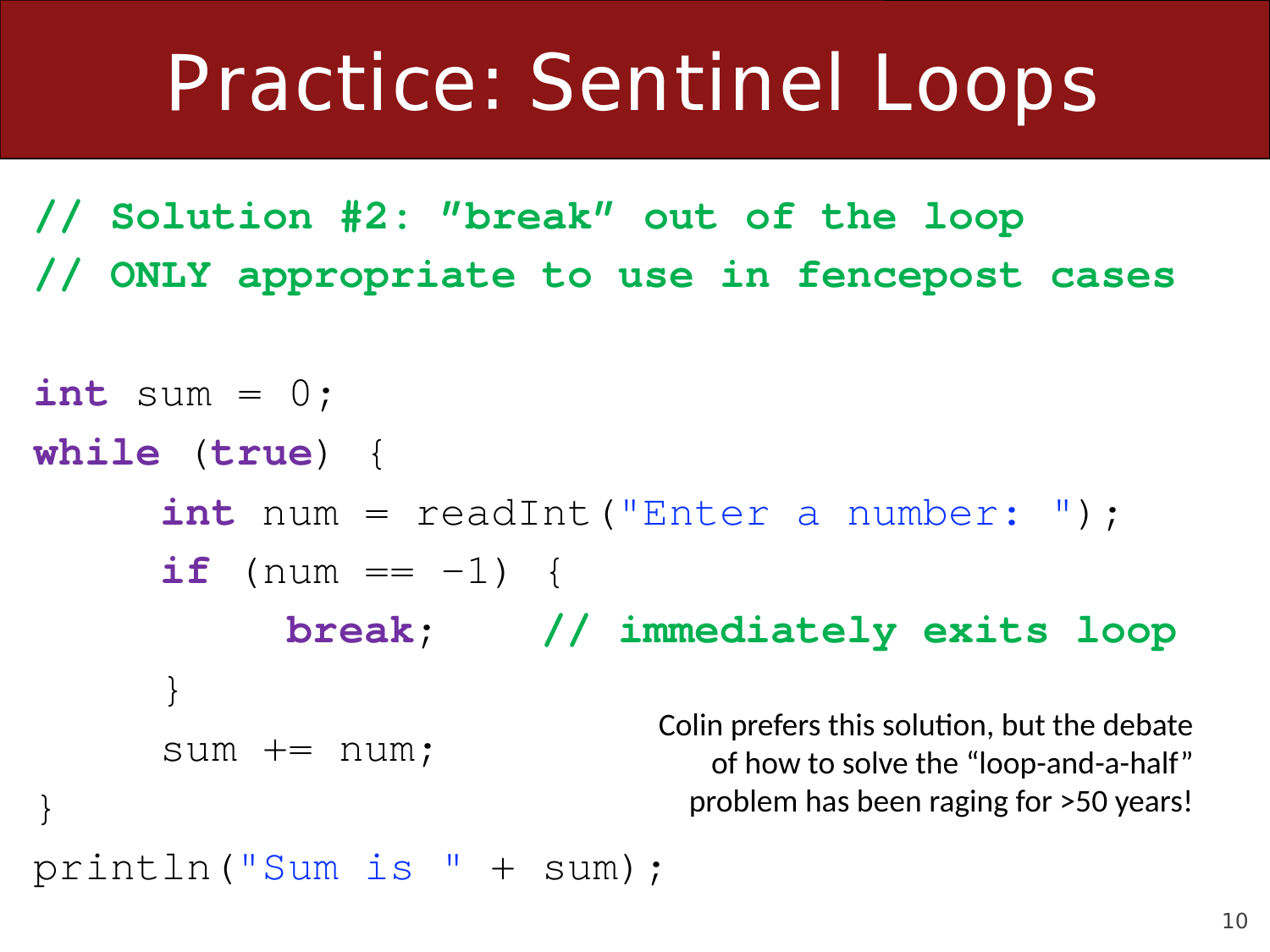

# Practice: Sentinel Loops
// Solution #2: ”break” out of the loop
// ONLY appropriate to use in fencepost cases

int sum = 0;
while (true) {
	int num = readInt("Enter a number: ");
	if (num == -1) {
		break;	// immediately exits loop
	}
	sum += num;
}
println("Sum is " + sum);
Colin prefers this solution, but the debate of how to solve the “loop-and-a-half” problem has been raging for >50 years!